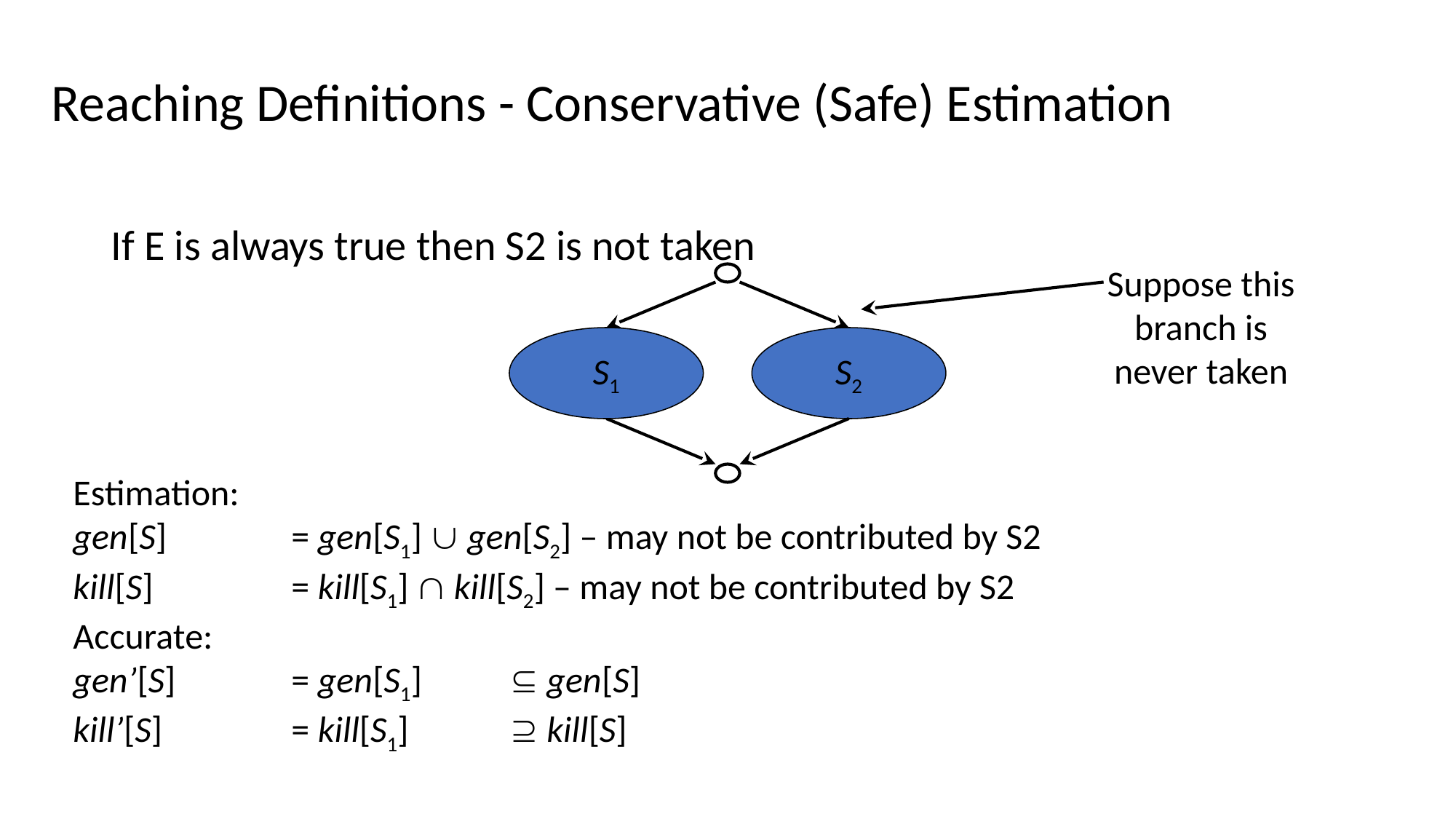

# Reaching Definitions - Conservative (Safe) Estimation
If E is always true then S2 is not taken
Suppose this
branch is
never taken

S1
S2

Estimation:
gen[S]		= gen[S1] ∪ gen[S2] – may not be contributed by S2
kill[S]		= kill[S1] ∩ kill[S2] – may not be contributed by S2
Accurate:
gen’[S]		= gen[S1]	⊆ gen[S]
kill’[S]		= kill[S1]	⊇ kill[S]